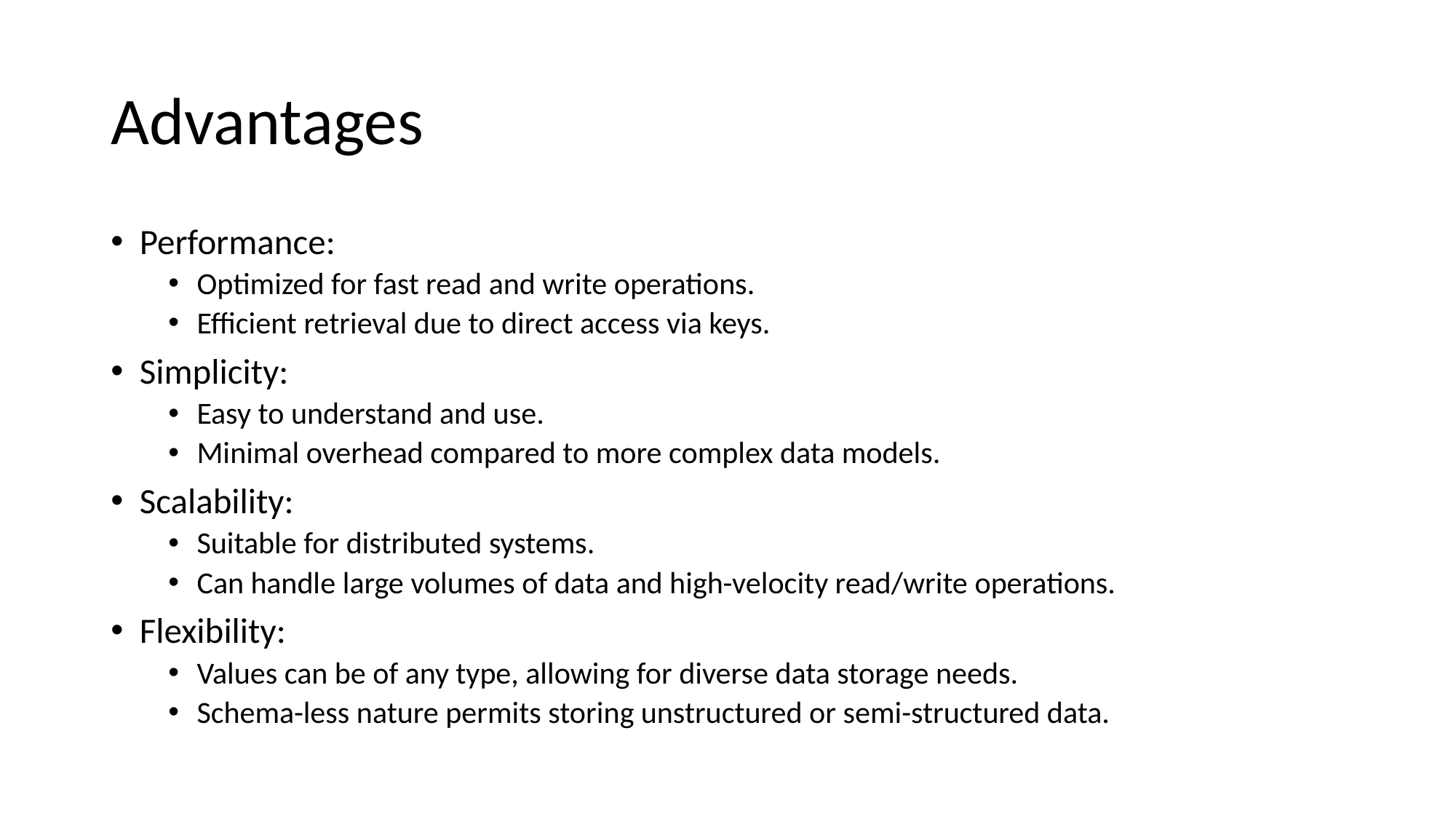

# Advantages
Performance:
Optimized for fast read and write operations.
Efficient retrieval due to direct access via keys.
Simplicity:
Easy to understand and use.
Minimal overhead compared to more complex data models.
Scalability:
Suitable for distributed systems.
Can handle large volumes of data and high-velocity read/write operations.
Flexibility:
Values can be of any type, allowing for diverse data storage needs.
Schema-less nature permits storing unstructured or semi-structured data.